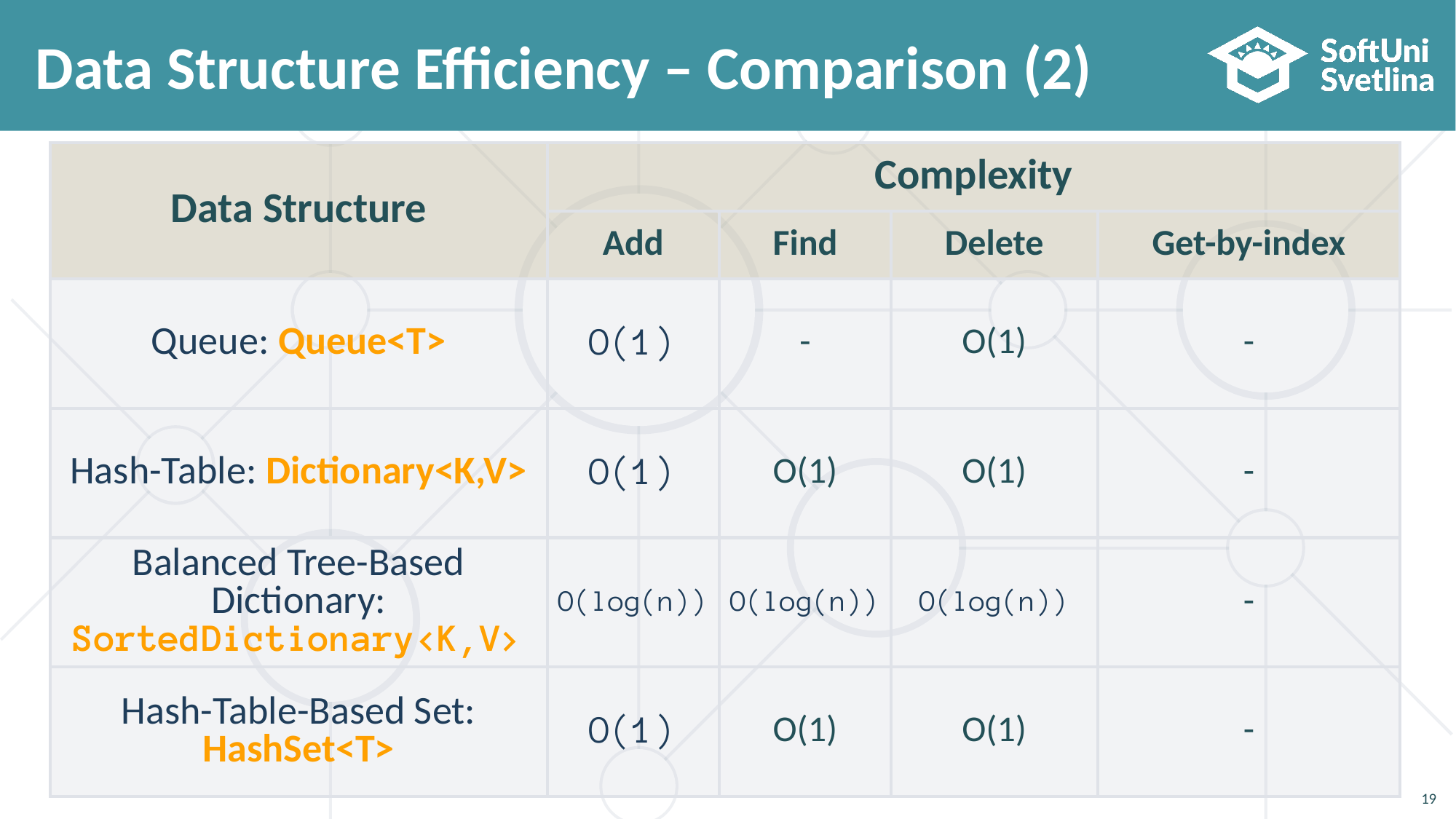

# Data Structure Efficiency – Comparison (2)
| Data Structure | Complexity |  |  |  |
| --- | --- | --- | --- | --- |
|  | Add | Find | Delete | Get-by-index |
| Queue: Queue<T> | O(1) | - | O(1) | - |
| Hash-Table: Dictionary<K,V> | O(1) | O(1) | O(1) | - |
| Balanced Tree-Based Dictionary: SortedDictionary<K,V> | O(log(n)) | O(log(n)) | O(log(n)) | - |
| Hash-Table-Based Set: HashSet<T> | O(1) | O(1) | O(1) | - |
19